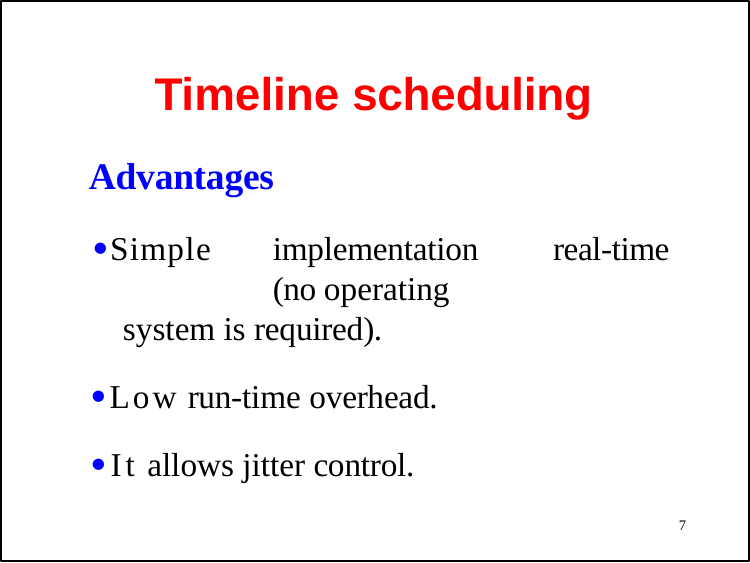

# Timeline scheduling
Advantages
•Simple	implementation	(no operating system is required).
•Low run-time overhead.
•It allows jitter control.
real-time
7